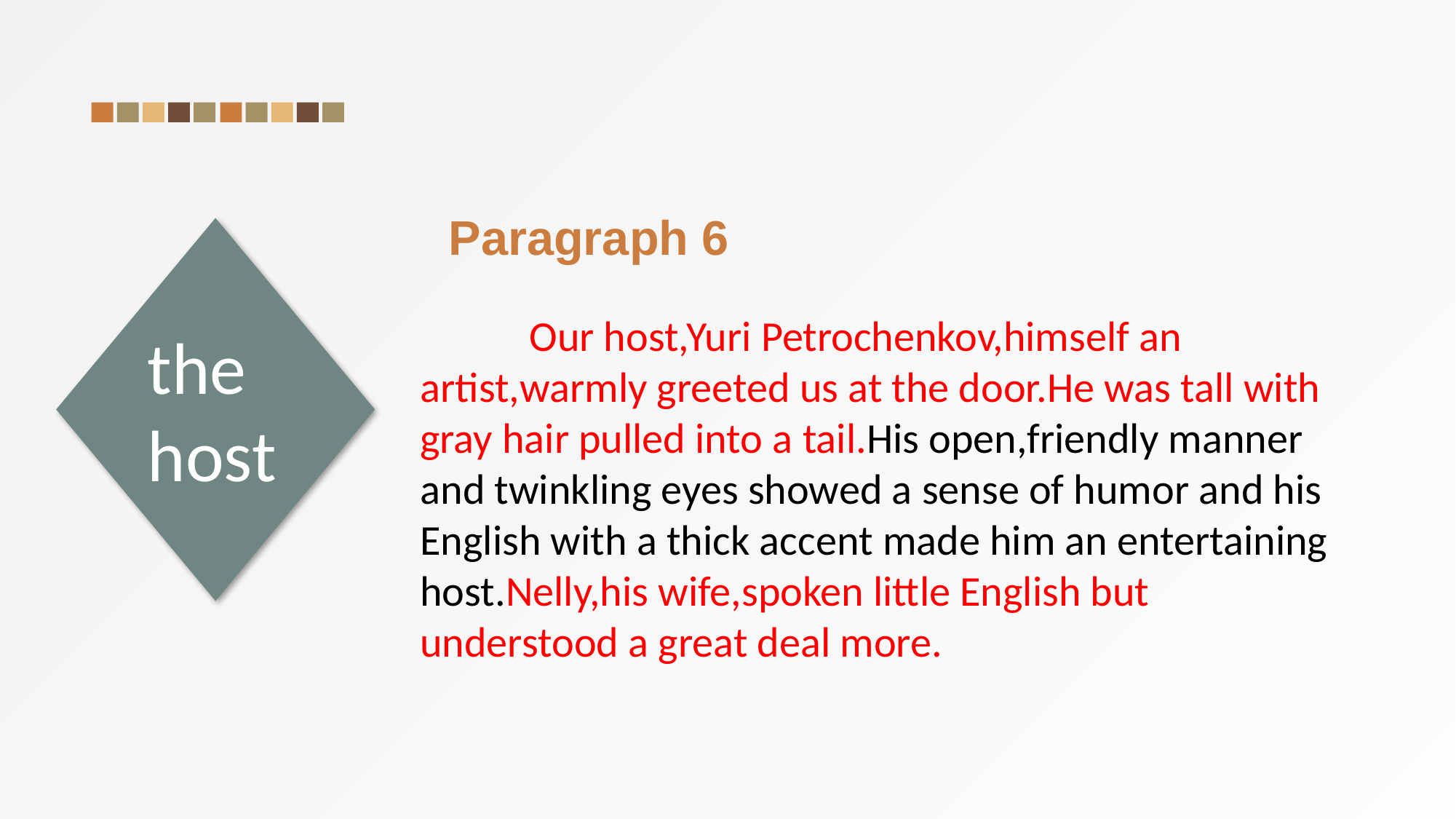

Paragraph 6

	Our host,Yuri Petrochenkov,himself an artist,warmly greeted us at the door.He was tall with gray hair pulled into a tail.His open,friendly manner and twinkling eyes showed a sense of humor and his English with a thick accent made him an entertaining host.Nelly,his wife,spoken little English but understood a great deal more.
the host